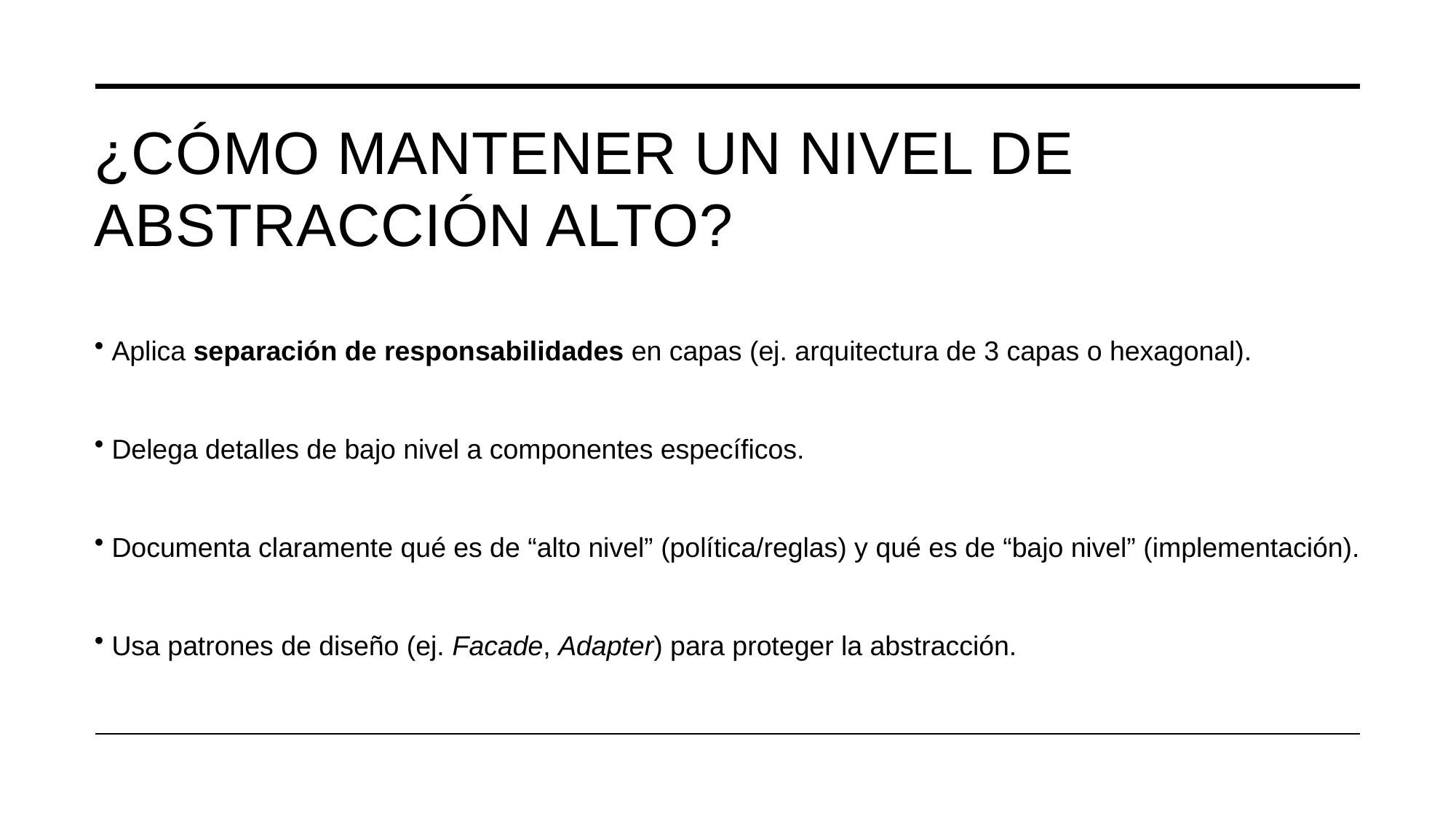

# ¿Cómo mantener un nivel de abstracción alto?
 Aplica separación de responsabilidades en capas (ej. arquitectura de 3 capas o hexagonal).

 Delega detalles de bajo nivel a componentes específicos.

 Documenta claramente qué es de “alto nivel” (política/reglas) y qué es de “bajo nivel” (implementación).

 Usa patrones de diseño (ej. Facade, Adapter) para proteger la abstracción.